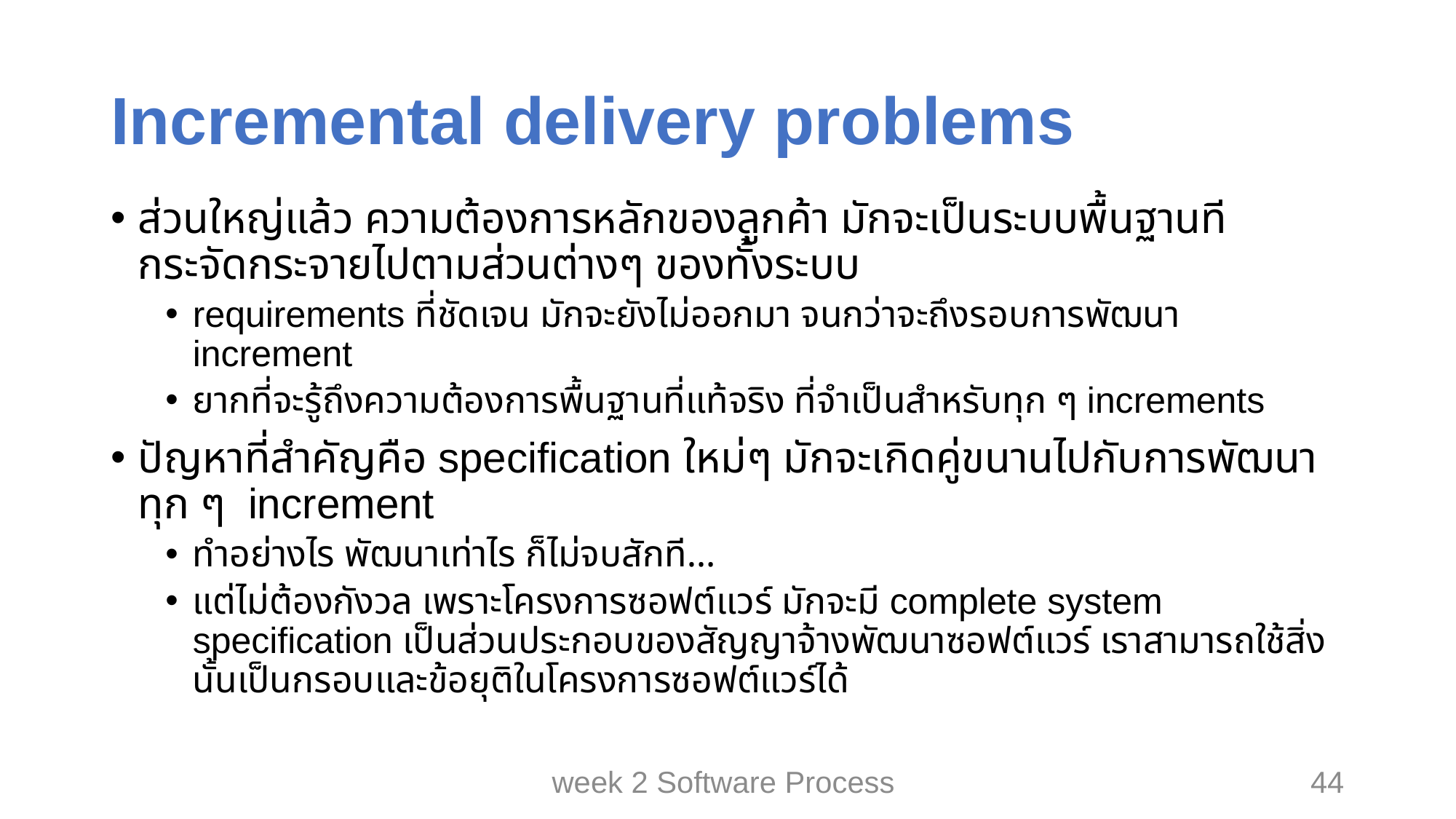

# Incremental delivery problems
ส่วนใหญ่แล้ว ความต้องการหลักของลูกค้า มักจะเป็นระบบพื้นฐานทีกระจัดกระจายไปตามส่วนต่างๆ ของทั้งระบบ
requirements ที่ชัดเจน มักจะยังไม่ออกมา จนกว่าจะถึงรอบการพัฒนา increment
ยากที่จะรู้ถึงความต้องการพื้นฐานที่แท้จริง ที่จำเป็นสำหรับทุก ๆ increments
ปัญหาที่สำคัญคือ specification ใหม่ๆ มักจะเกิดคู่ขนานไปกับการพัฒนาทุก ๆ  increment
ทำอย่างไร พัฒนาเท่าไร ก็ไม่จบสักที…
แต่ไม่ต้องกังวล เพราะโครงการซอฟต์แวร์ มักจะมี complete system specification เป็นส่วนประกอบของสัญญาจ้างพัฒนาซอฟต์แวร์ เราสามารถใช้สิ่งนั้นเป็นกรอบและข้อยุติในโครงการซอฟต์แวร์ได้

week 2 Software Process
44